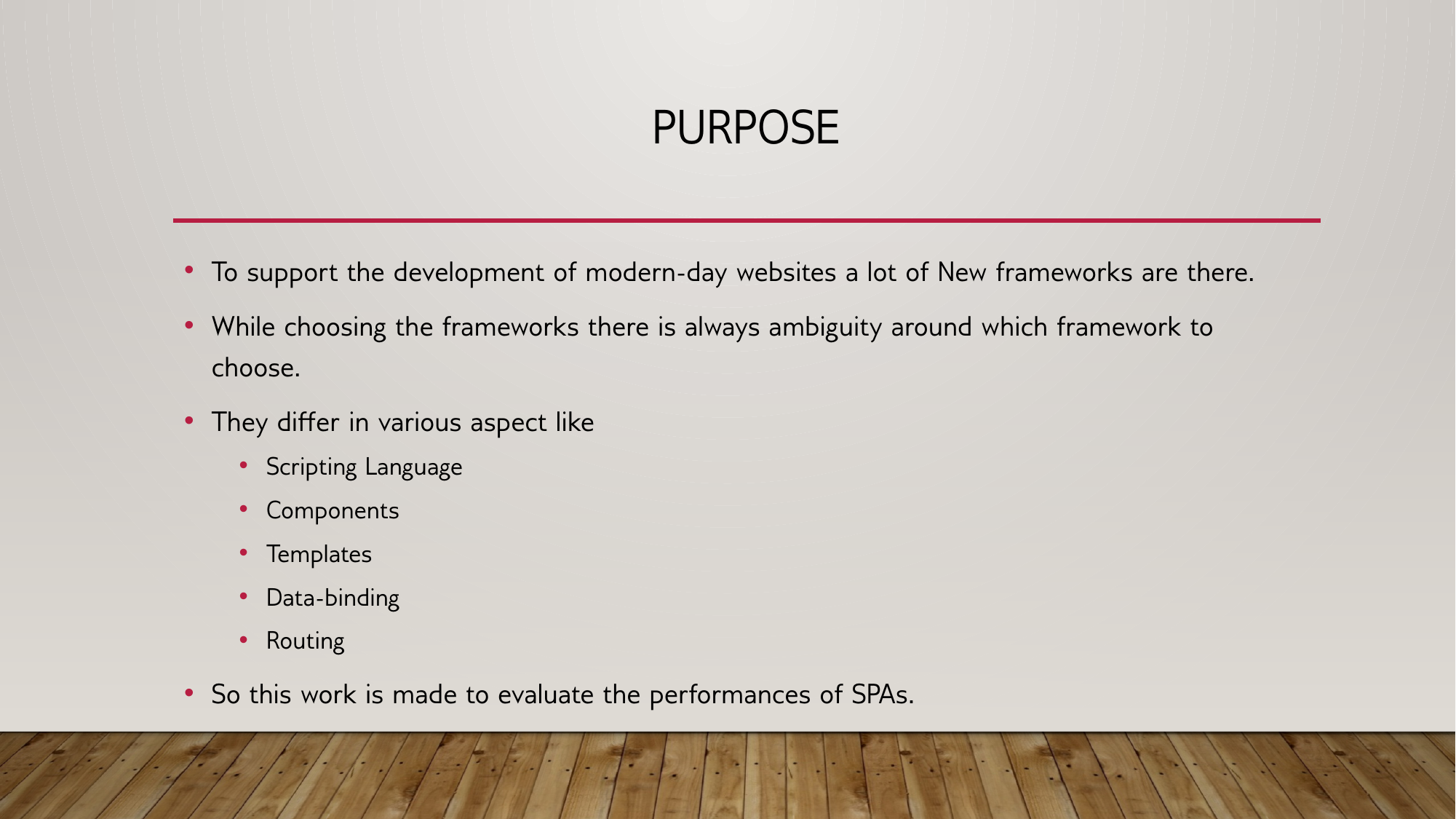

# PURPOSE
To support the development of modern-day websites a lot of New frameworks are there.
While choosing the frameworks there is always ambiguity around which framework to choose.
They differ in various aspect like
Scripting Language
Components
Templates
Data-binding
Routing
So this work is made to evaluate the performances of SPAs.